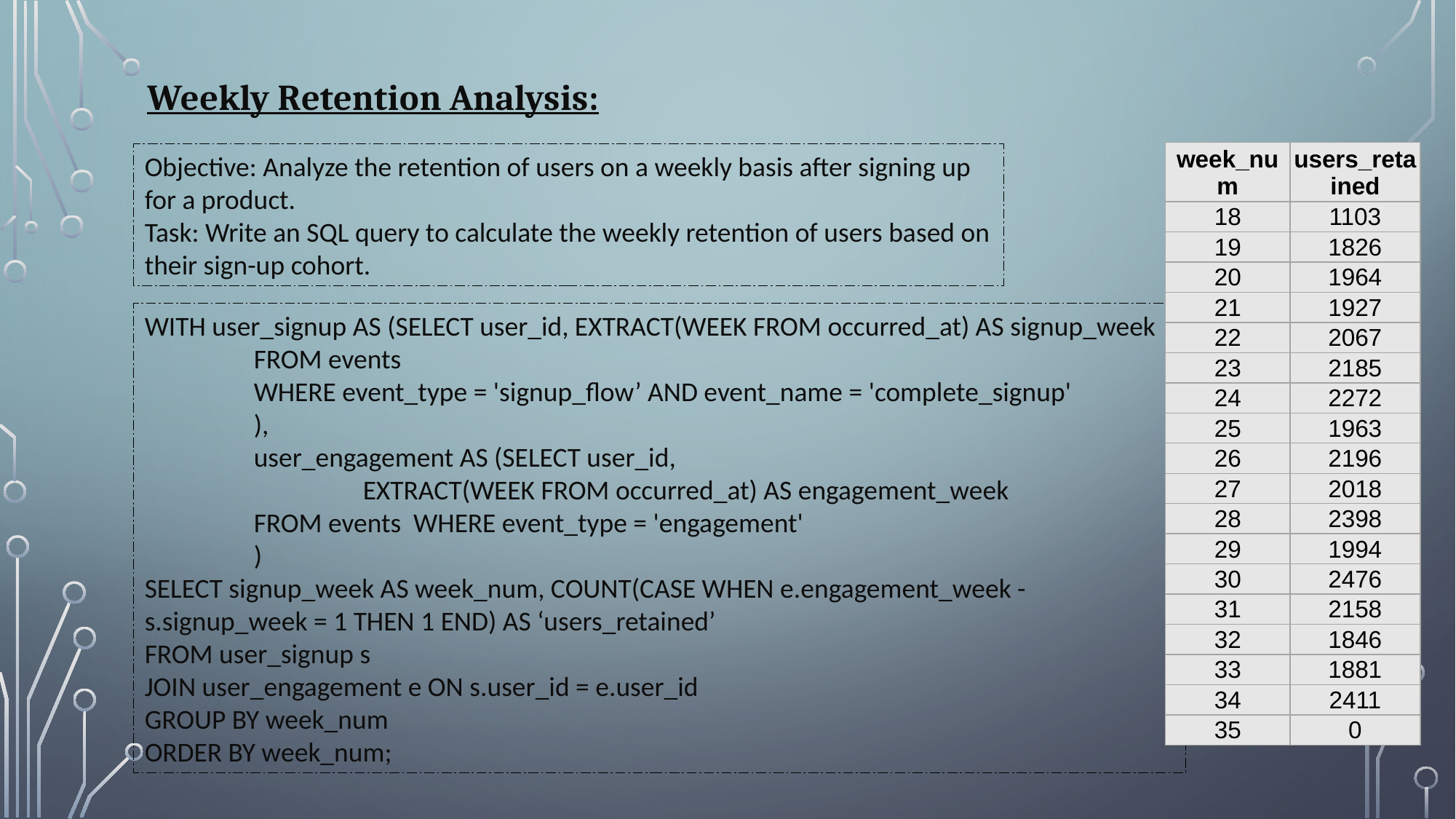

Weekly Retention Analysis:
| week\_num | users\_retained |
| --- | --- |
| 18 | 1103 |
| 19 | 1826 |
| 20 | 1964 |
| 21 | 1927 |
| 22 | 2067 |
| 23 | 2185 |
| 24 | 2272 |
| 25 | 1963 |
| 26 | 2196 |
| 27 | 2018 |
| 28 | 2398 |
| 29 | 1994 |
| 30 | 2476 |
| 31 | 2158 |
| 32 | 1846 |
| 33 | 1881 |
| 34 | 2411 |
| 35 | 0 |
Objective: Analyze the retention of users on a weekly basis after signing up for a product.
Task: Write an SQL query to calculate the weekly retention of users based on their sign-up cohort.
WITH user_signup AS (SELECT user_id, EXTRACT(WEEK FROM occurred_at) AS signup_week
	FROM events
	WHERE event_type = 'signup_flow’ AND event_name = 'complete_signup'
	),
	user_engagement AS (SELECT user_id,
		EXTRACT(WEEK FROM occurred_at) AS engagement_week
	FROM events  WHERE event_type = 'engagement'
	)
SELECT signup_week AS week_num, COUNT(CASE WHEN e.engagement_week - 	s.signup_week = 1 THEN 1 END) AS ‘users_retained’
FROM user_signup s
JOIN user_engagement e ON s.user_id = e.user_id
GROUP BY week_num
ORDER BY week_num;